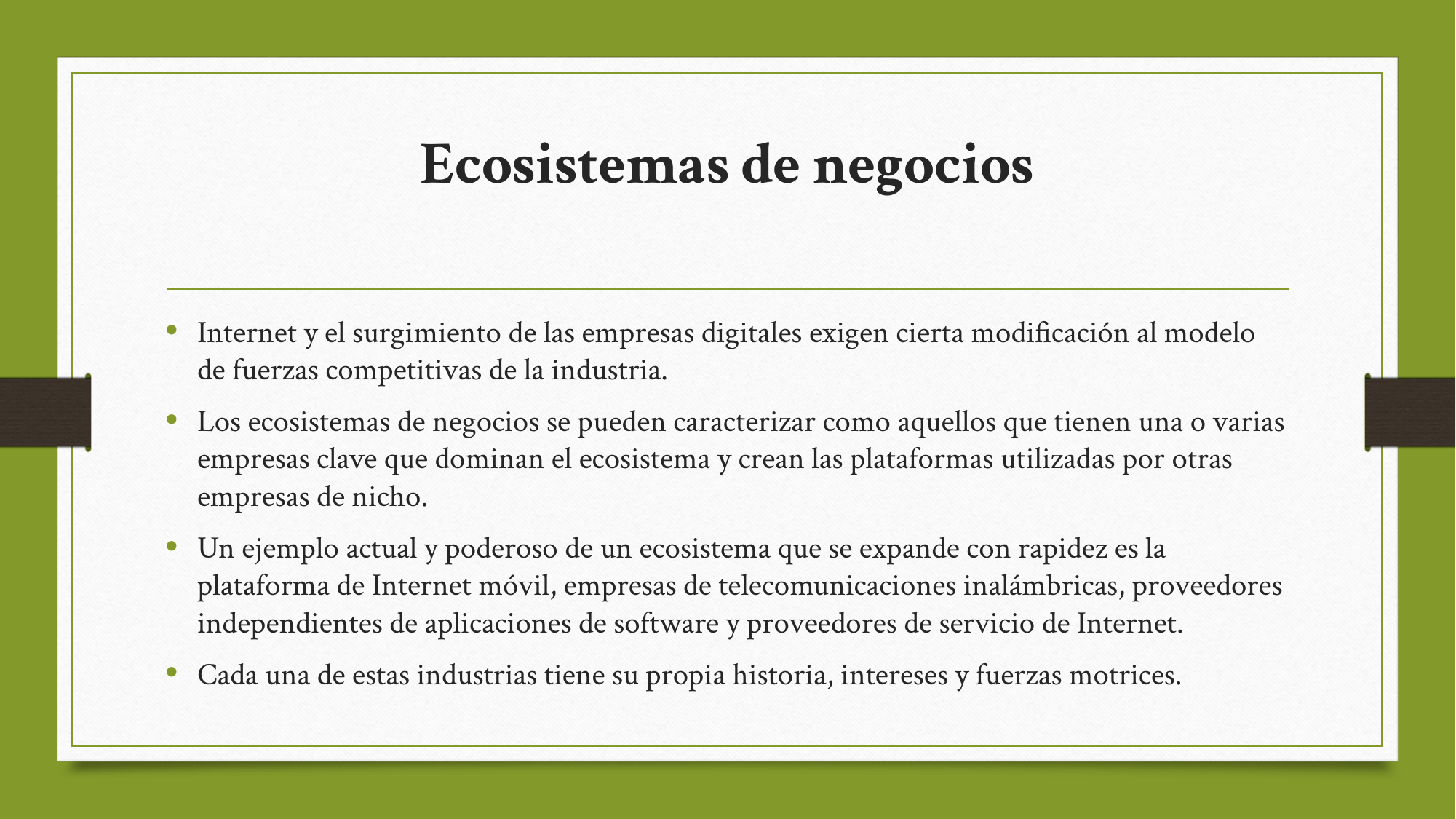

# Ecosistemas de negocios
Internet y el surgimiento de las empresas digitales exigen cierta modificación al modelo de fuerzas competitivas de la industria.
Los ecosistemas de negocios se pueden caracterizar como aquellos que tienen una o varias empresas clave que dominan el ecosistema y crean las plataformas utilizadas por otras empresas de nicho.
Un ejemplo actual y poderoso de un ecosistema que se expande con rapidez es la plataforma de Internet móvil, empresas de telecomunicaciones inalámbricas, proveedores independientes de aplicaciones de software y proveedores de servicio de Internet.
Cada una de estas industrias tiene su propia historia, intereses y fuerzas motrices.